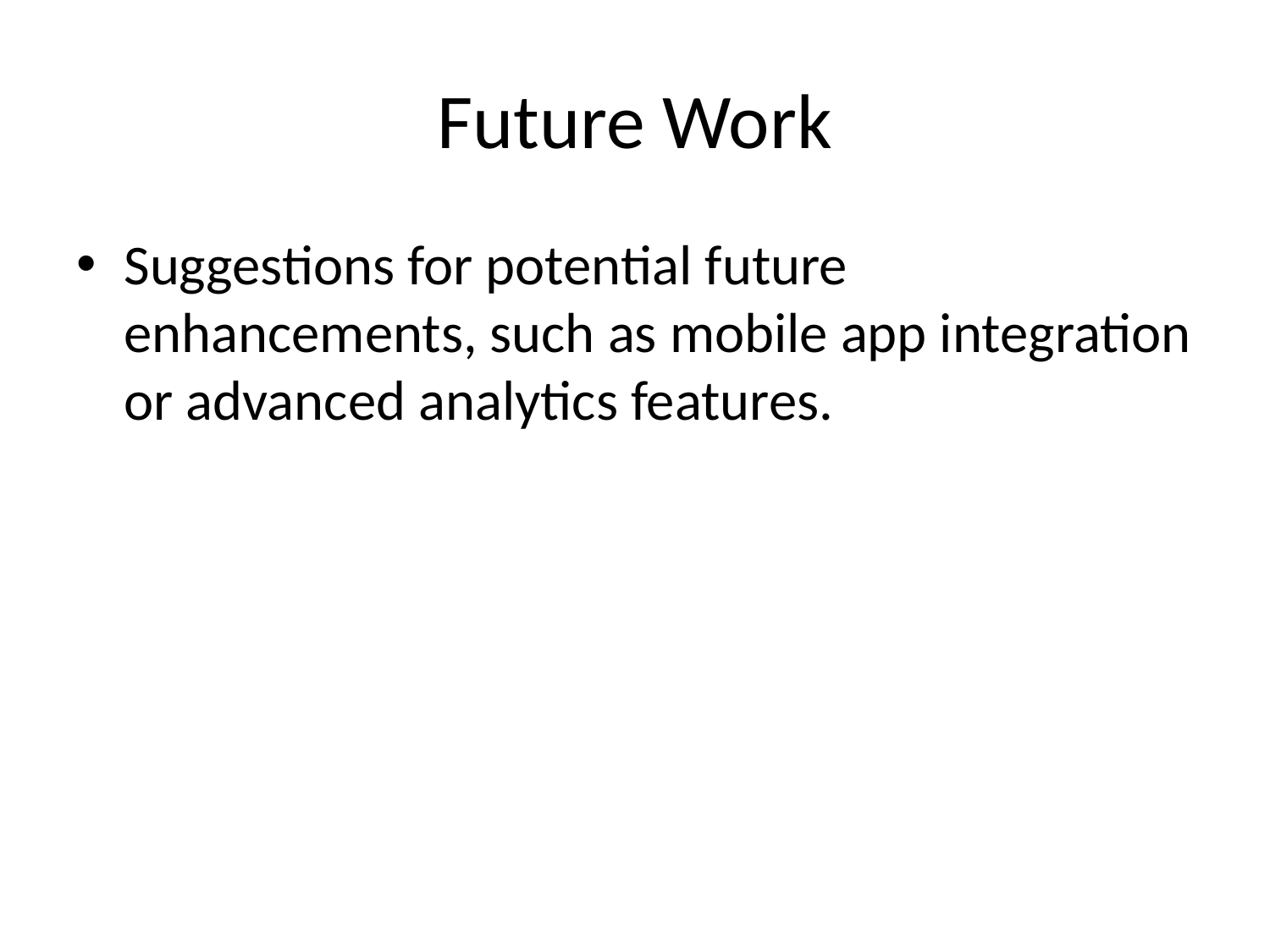

# Future Work
Suggestions for potential future enhancements, such as mobile app integration or advanced analytics features.